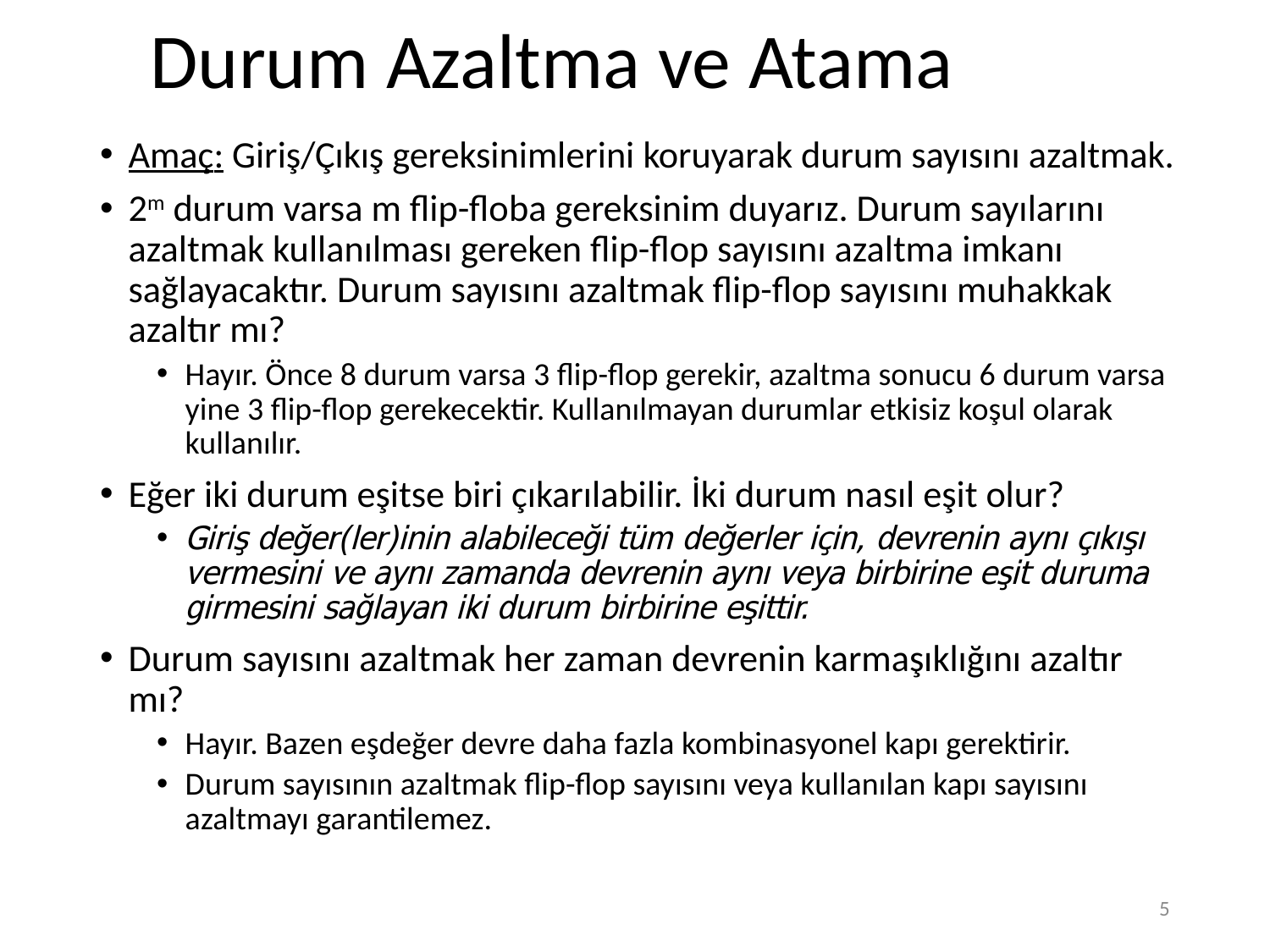

# Durum Azaltma ve Atama
Amaç: Giriş/Çıkış gereksinimlerini koruyarak durum sayısını azaltmak.
2m durum varsa m flip-floba gereksinim duyarız. Durum sayılarını azaltmak kullanılması gereken flip-flop sayısını azaltma imkanı sağlayacaktır. Durum sayısını azaltmak flip-flop sayısını muhakkak azaltır mı?
Hayır. Önce 8 durum varsa 3 flip-flop gerekir, azaltma sonucu 6 durum varsa yine 3 flip-flop gerekecektir. Kullanılmayan durumlar etkisiz koşul olarak kullanılır.
Eğer iki durum eşitse biri çıkarılabilir. İki durum nasıl eşit olur?
Giriş değer(ler)inin alabileceği tüm değerler için, devrenin aynı çıkışı vermesini ve aynı zamanda devrenin aynı veya birbirine eşit duruma girmesini sağlayan iki durum birbirine eşittir.
Durum sayısını azaltmak her zaman devrenin karmaşıklığını azaltır mı?
Hayır. Bazen eşdeğer devre daha fazla kombinasyonel kapı gerektirir.
Durum sayısının azaltmak flip-flop sayısını veya kullanılan kapı sayısını azaltmayı garantilemez.

5